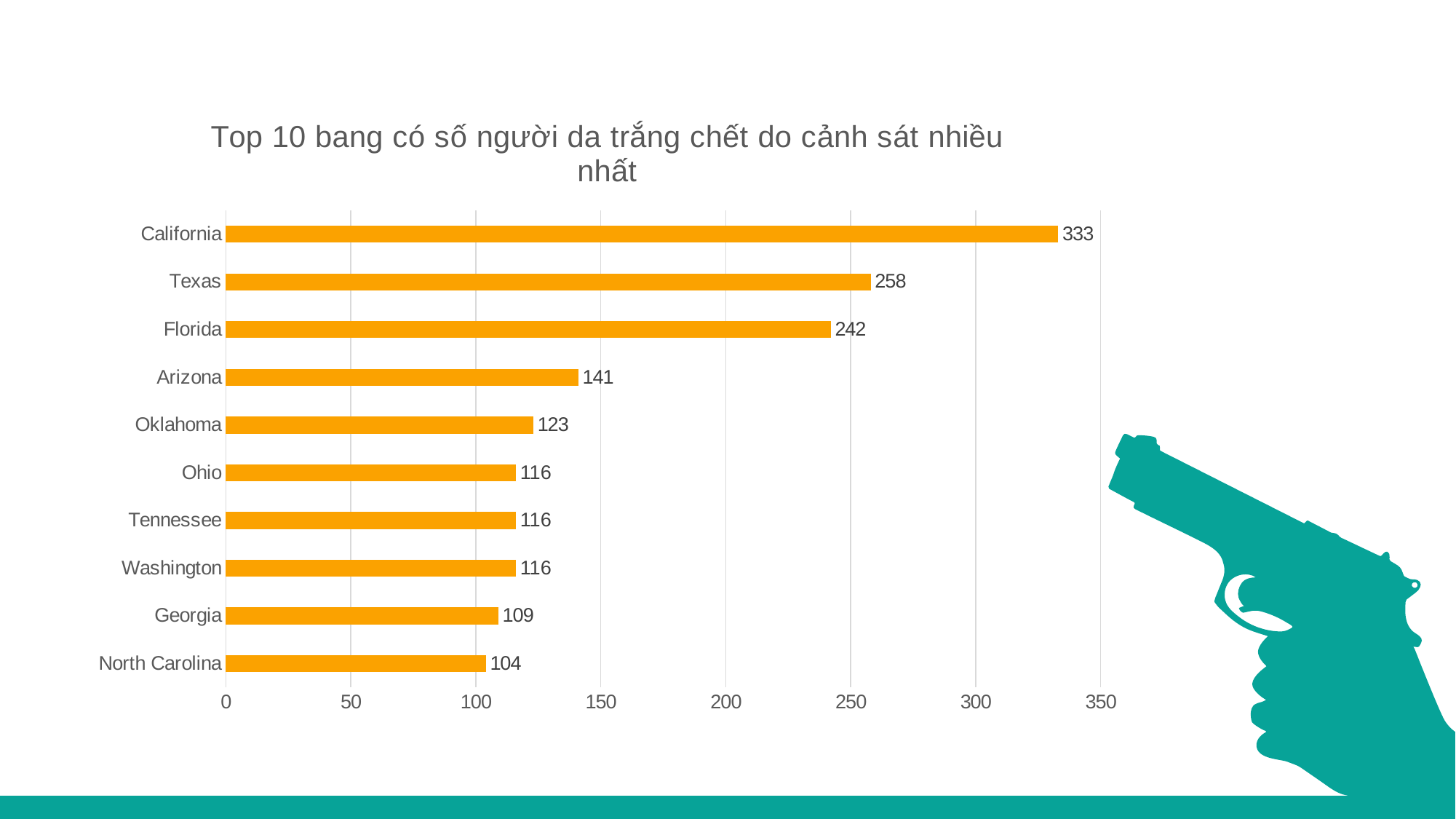

### Chart: Top 10 bang có số người da trắng chết do cảnh sát nhiều nhất

| Category | Series 3 |
|---|---|
| North Carolina | 104.0 |
| Georgia | 109.0 |
| Washington | 116.0 |
| Tennessee | 116.0 |
| Ohio | 116.0 |
| Oklahoma | 123.0 |
| Arizona | 141.0 |
| Florida | 242.0 |
| Texas | 258.0 |
| California | 333.0 |